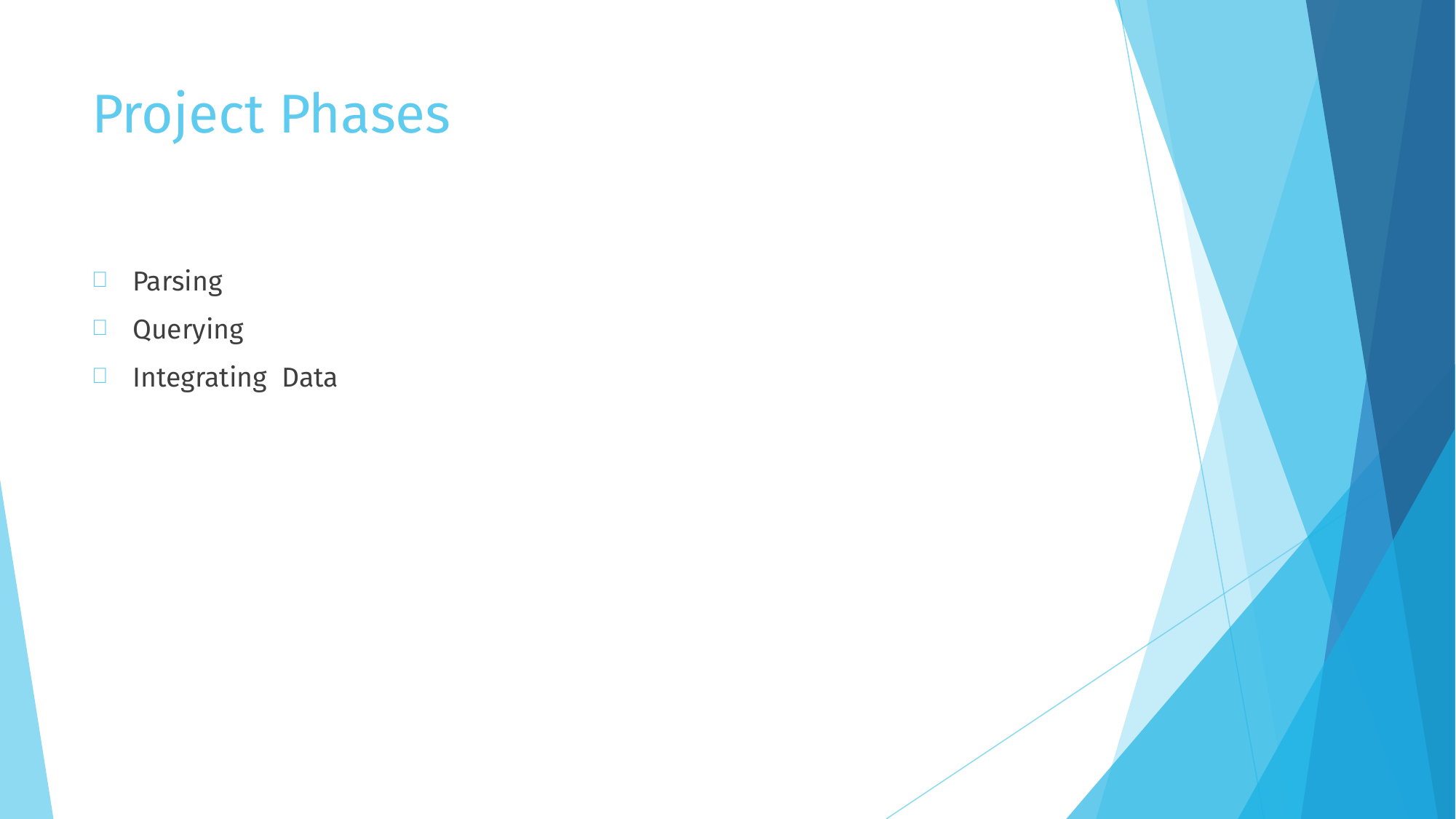

# Project Phases
Parsing
Querying
Integrating  Data